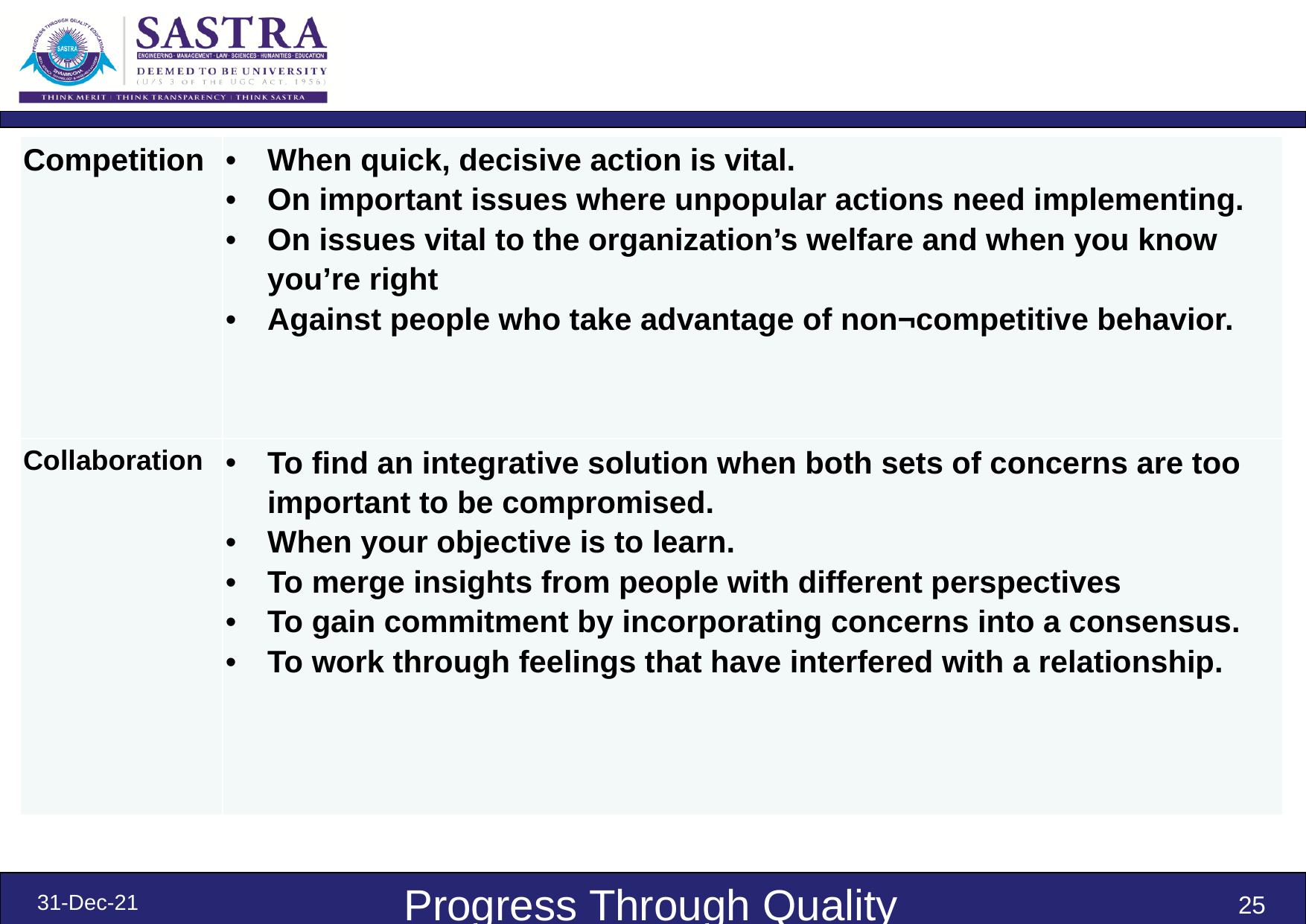

#
| Competition | When quick, decisive action is vital. On important issues where unpopular actions need implementing. On issues vital to the organization’s welfare and when you know you’re right Against people who take advantage of non¬competitive behavior. |
| --- | --- |
| Collaboration | To find an integrative solution when both sets of concerns are too important to be compromised. When your objective is to learn. To merge insights from people with different perspectives To gain commitment by incorporating concerns into a consensus. To work through feelings that have interfered with a relationship. |
31-Dec-21
25